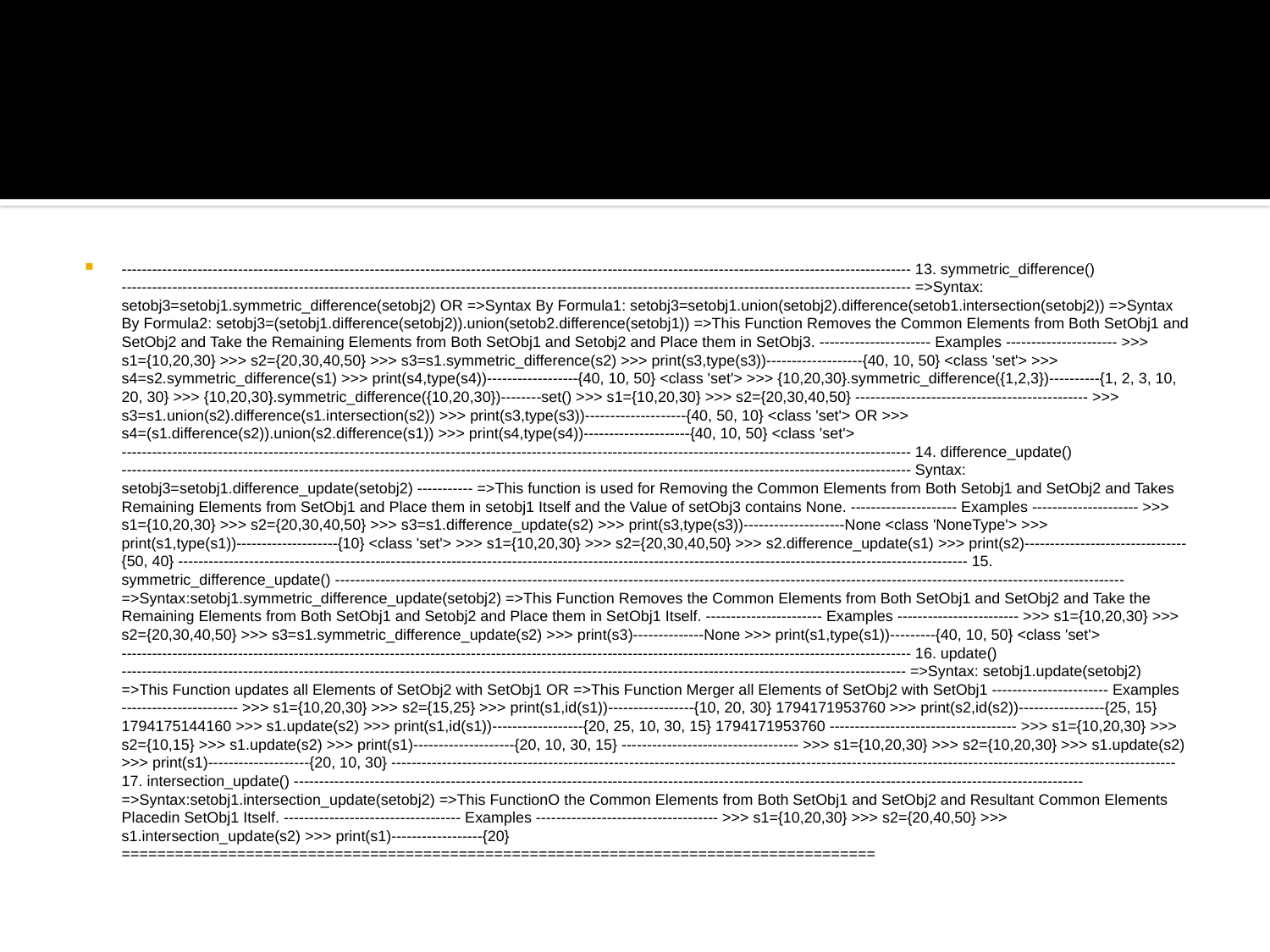

#
------------------------------------------------------------------------------------------------------------------------------------------------------------ 13. symmetric_difference() ------------------------------------------------------------------------------------------------------------------------------------------------------------ =>Syntax: setobj3=setobj1.symmetric_difference(setobj2) OR =>Syntax By Formula1: setobj3=setobj1.union(setobj2).difference(setob1.intersection(setobj2)) =>Syntax By Formula2: setobj3=(setobj1.difference(setobj2)).union(setob2.difference(setobj1)) =>This Function Removes the Common Elements from Both SetObj1 and SetObj2 and Take the Remaining Elements from Both SetObj1 and Setobj2 and Place them in SetObj3. ---------------------- Examples ---------------------- >>> s1={10,20,30} >>> s2={20,30,40,50} >>> s3=s1.symmetric_difference(s2) >>> print(s3,type(s3))-------------------{40, 10, 50} <class 'set'> >>> s4=s2.symmetric_difference(s1) >>> print(s4,type(s4))------------------{40, 10, 50} <class 'set'> >>> {10,20,30}.symmetric_difference({1,2,3})----------{1, 2, 3, 10, 20, 30} >>> {10,20,30}.symmetric_difference({10,20,30})--------set() >>> s1={10,20,30} >>> s2={20,30,40,50} ---------------------------------------------- >>> s3=s1.union(s2).difference(s1.intersection(s2)) >>> print(s3,type(s3))--------------------{40, 50, 10} <class 'set'> OR >>> s4=(s1.difference(s2)).union(s2.difference(s1)) >>> print(s4,type(s4))---------------------{40, 10, 50} <class 'set'> ------------------------------------------------------------------------------------------------------------------------------------------------------------ 14. difference_update() ------------------------------------------------------------------------------------------------------------------------------------------------------------ Syntax: setobj3=setobj1.difference_update(setobj2) ----------- =>This function is used for Removing the Common Elements from Both Setobj1 and SetObj2 and Takes Remaining Elements from SetObj1 and Place them in setobj1 Itself and the Value of setObj3 contains None. --------------------- Examples --------------------- >>> s1={10,20,30} >>> s2={20,30,40,50} >>> s3=s1.difference_update(s2) >>> print(s3,type(s3))--------------------None <class 'NoneType'> >>> print(s1,type(s1))--------------------{10} <class 'set'> >>> s1={10,20,30} >>> s2={20,30,40,50} >>> s2.difference_update(s1) >>> print(s2)--------------------------------{50, 40} ------------------------------------------------------------------------------------------------------------------------------------------------------------ 15. symmetric_difference_update() ------------------------------------------------------------------------------------------------------------------------------------------------------------ =>Syntax:setobj1.symmetric_difference_update(setobj2) =>This Function Removes the Common Elements from Both SetObj1 and SetObj2 and Take the Remaining Elements from Both SetObj1 and Setobj2 and Place them in SetObj1 Itself. ----------------------- Examples ------------------------ >>> s1={10,20,30} >>> s2={20,30,40,50} >>> s3=s1.symmetric_difference_update(s2) >>> print(s3)--------------None >>> print(s1,type(s1))---------{40, 10, 50} <class 'set'> ------------------------------------------------------------------------------------------------------------------------------------------------------------ 16. update() ----------------------------------------------------------------------------------------------------------------------------------------------------------- =>Syntax: setobj1.update(setobj2) =>This Function updates all Elements of SetObj2 with SetObj1 OR =>This Function Merger all Elements of SetObj2 with SetObj1 ----------------------- Examples ----------------------- >>> s1={10,20,30} >>> s2={15,25} >>> print(s1,id(s1))-----------------{10, 20, 30} 1794171953760 >>> print(s2,id(s2))-----------------{25, 15} 1794175144160 >>> s1.update(s2) >>> print(s1,id(s1))------------------{20, 25, 10, 30, 15} 1794171953760 ------------------------------------- >>> s1={10,20,30} >>> s2={10,15} >>> s1.update(s2) >>> print(s1)--------------------{20, 10, 30, 15} ----------------------------------- >>> s1={10,20,30} >>> s2={10,20,30} >>> s1.update(s2) >>> print(s1)--------------------{20, 10, 30} ----------------------------------------------------------------------------------------------------------------------------------------------------------- 17. intersection_update() ------------------------------------------------------------------------------------------------------------------------------------------------------------ =>Syntax:setobj1.intersection_update(setobj2) =>This FunctionO the Common Elements from Both SetObj1 and SetObj2 and Resultant Common Elements Placedin SetObj1 Itself. ----------------------------------- Examples ------------------------------------ >>> s1={10,20,30} >>> s2={20,40,50} >>> s1.intersection_update(s2) >>> print(s1)------------------{20} =====================================================================================